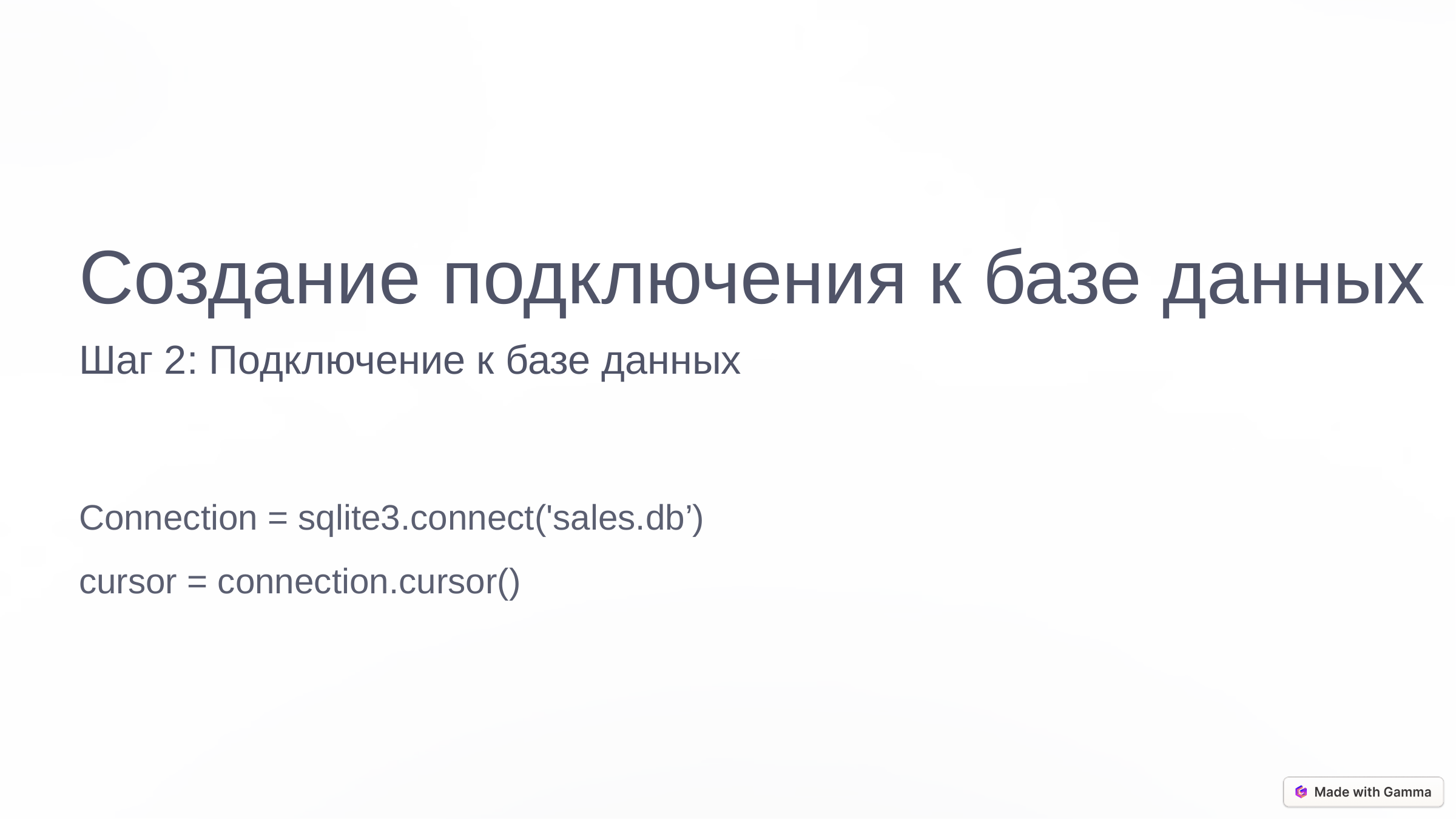

Создание подключения к базе данных
Шаг 2: Подключение к базе данных

Connection = sqlite3.connect('sales.db’)
cursor = connection.cursor()